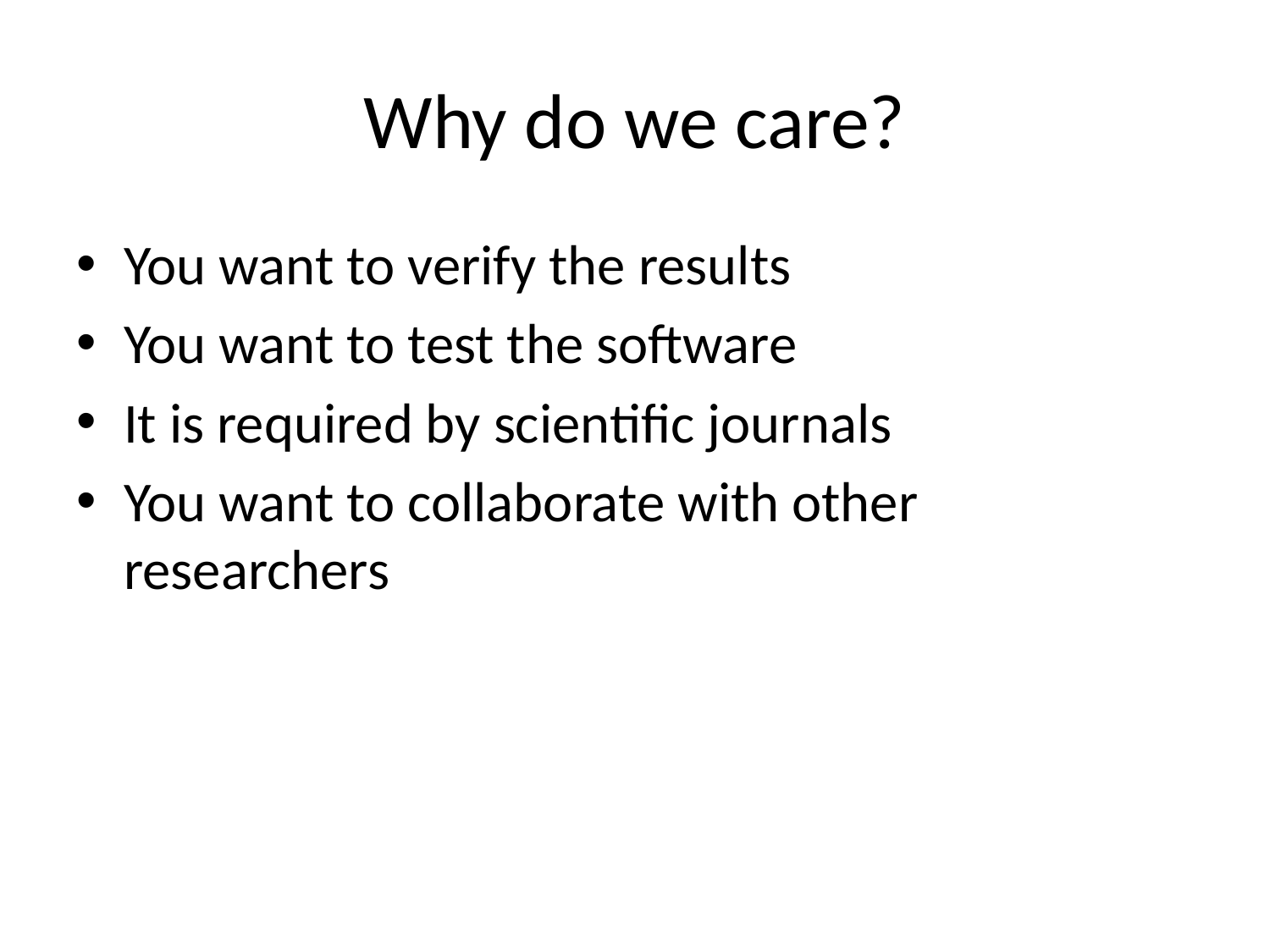

# Why do we care?
You want to verify the results
You want to test the software
It is required by scientific journals
You want to collaborate with other researchers